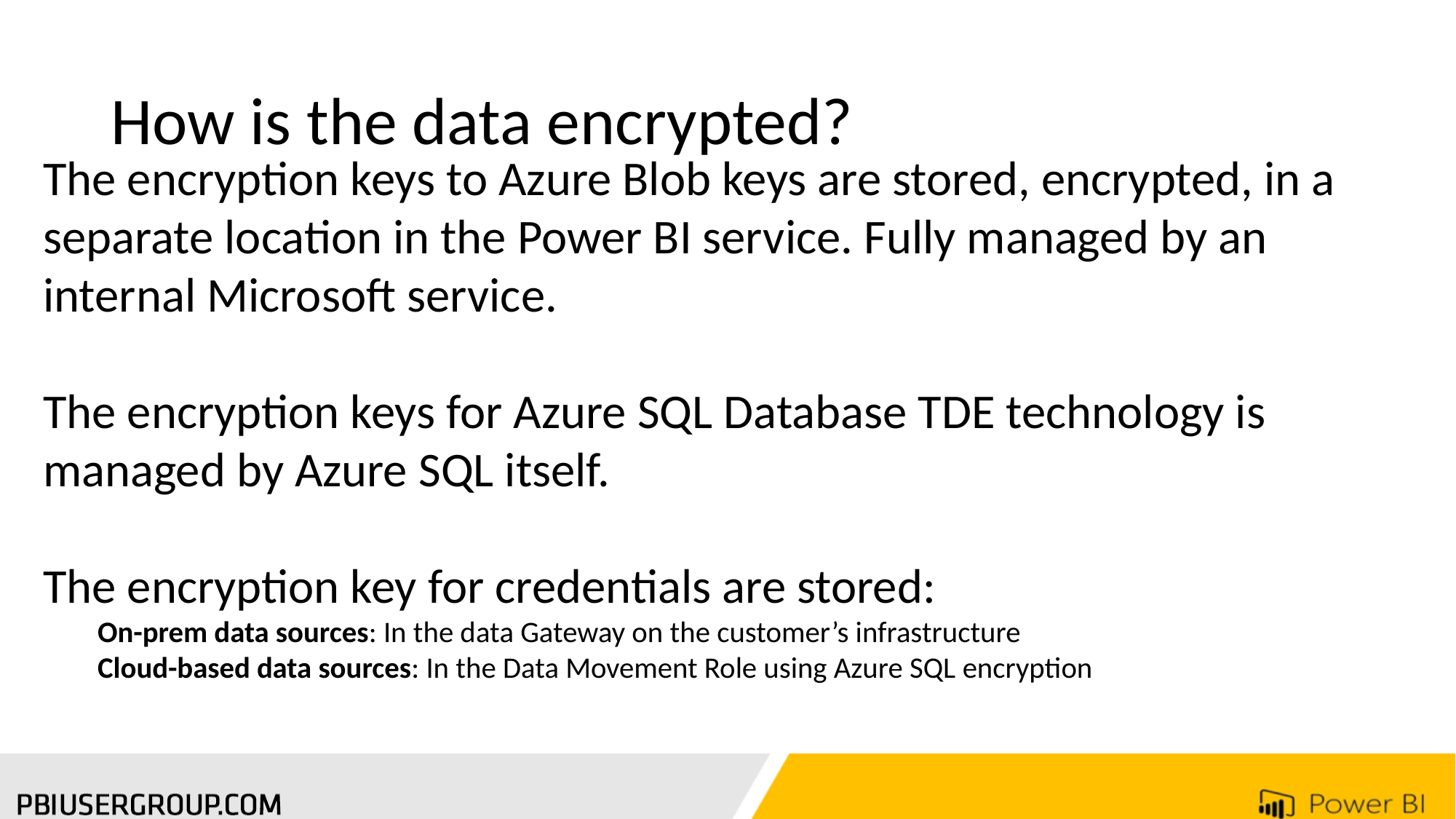

# How is the data encrypted?
The encryption keys to Azure Blob keys are stored, encrypted, in a separate location in the Power BI service. Fully managed by an internal Microsoft service.

The encryption keys for Azure SQL Database TDE technology is managed by Azure SQL itself.

The encryption key for credentials are stored:
On-prem data sources: In the data Gateway on the customer’s infrastructure
Cloud-based data sources: In the Data Movement Role using Azure SQL encryption